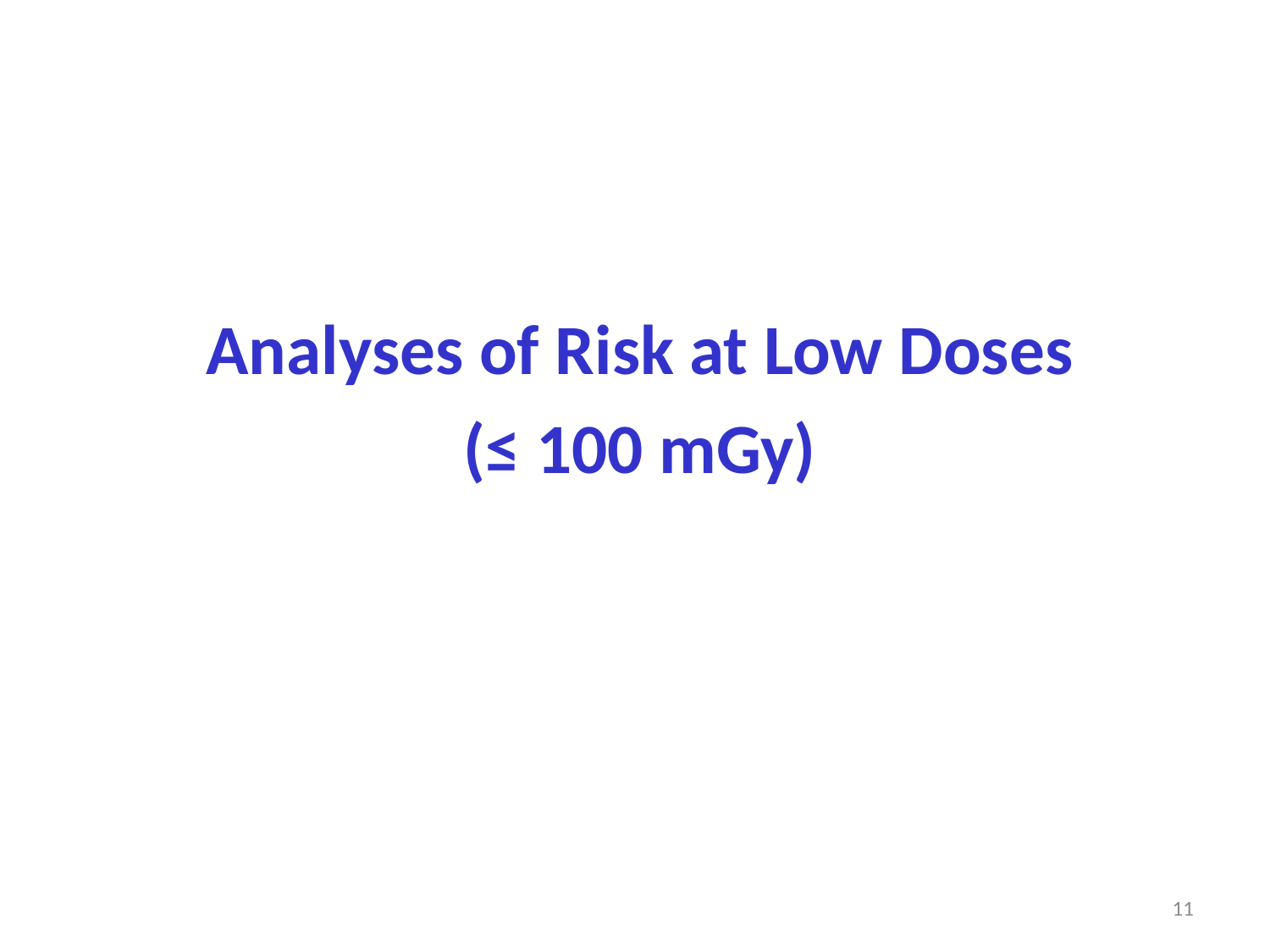

Analyses of Risk at Low Doses
(≤ 100 mGy)
11